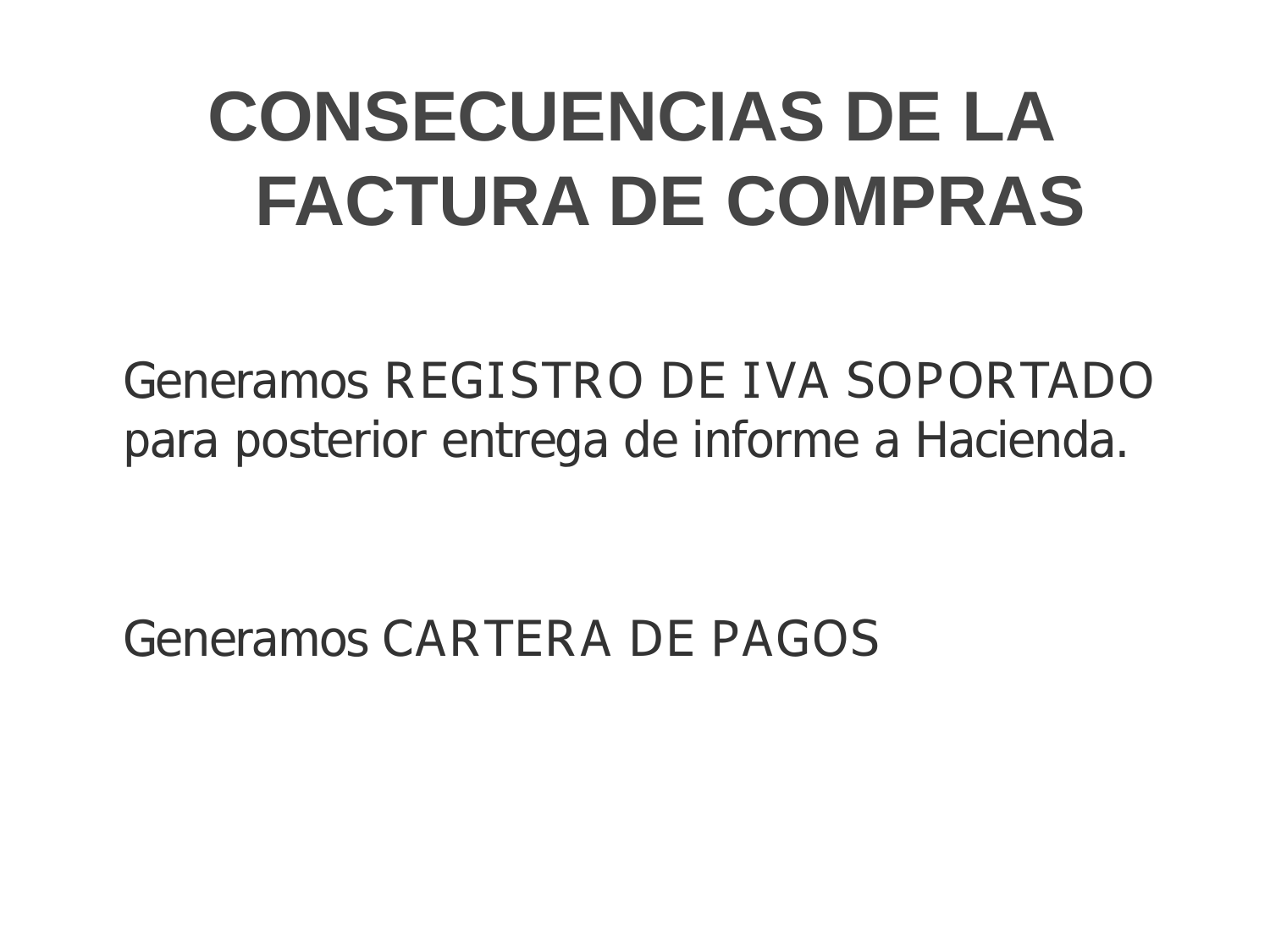

CONSECUENCIAS DE LA  FACTURA DE COMPRAS

	Generamos REGISTRO DE IVA SOPORTADO para posterior entrega de informe a Hacienda.

	Generamos CARTERA DE PAGOS